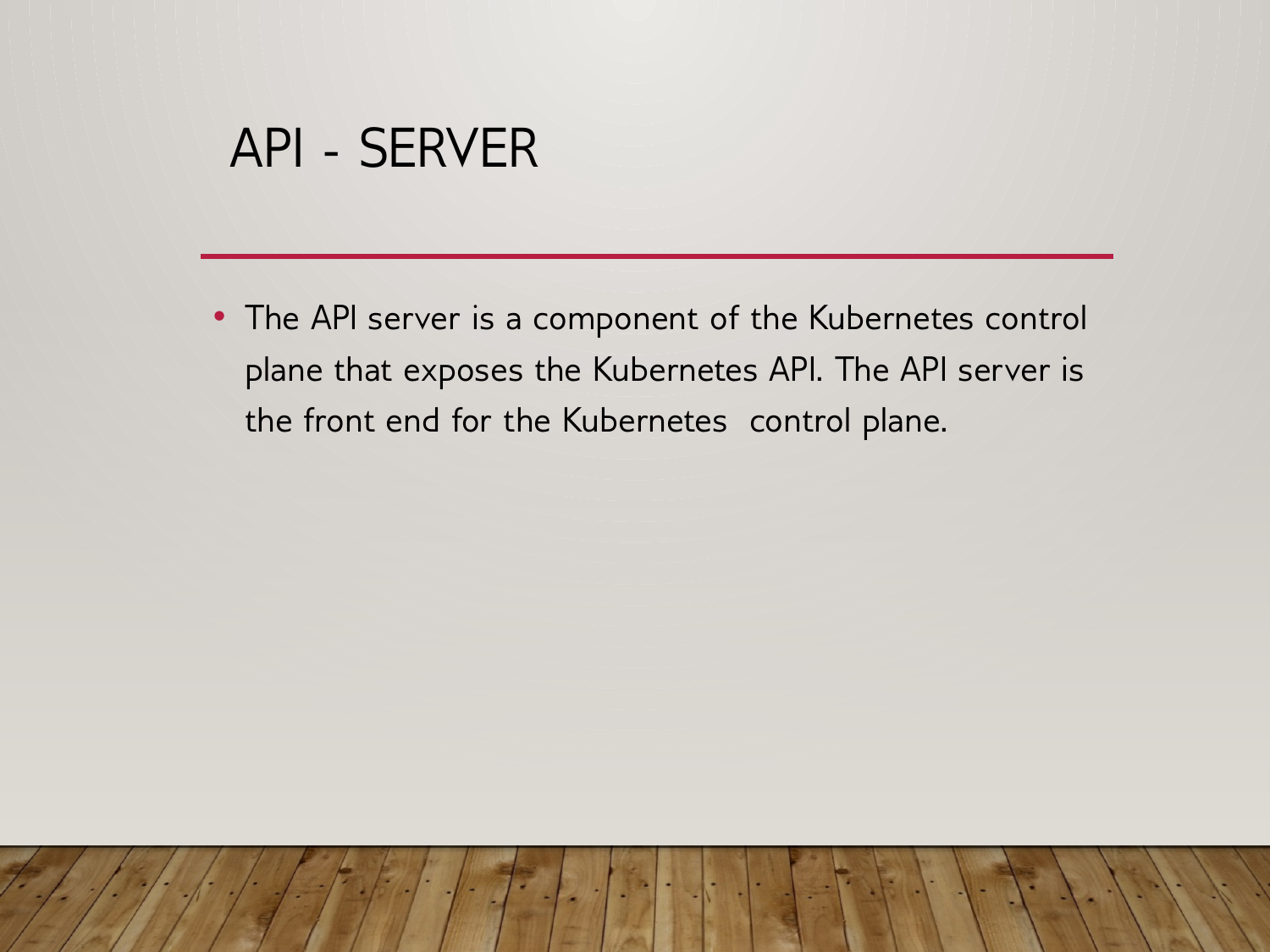

# api - server
The API server is a component of the Kubernetes control plane that exposes the Kubernetes API. The API server is the front end for the Kubernetes  control plane.